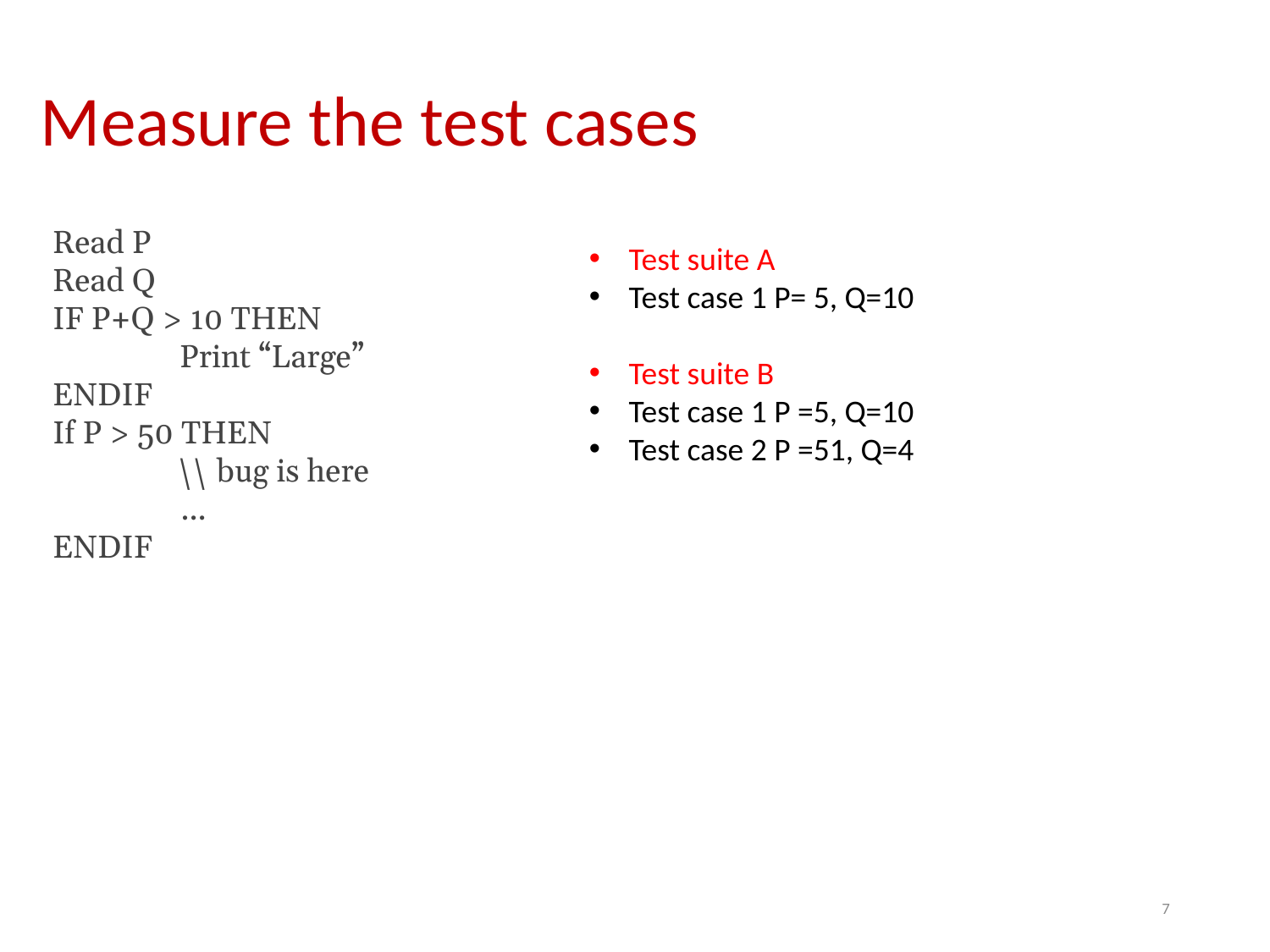

# Measure the test cases
Read P
Read Q
IF P+Q > 10 THEN
	Print “Large”
ENDIF
If P > 50 THEN
	\\ bug is here
	…
ENDIF
Test suite A
Test case 1 P= 5, Q=10

Test suite B
Test case 1 P =5, Q=10
Test case 2 P =51, Q=4

7